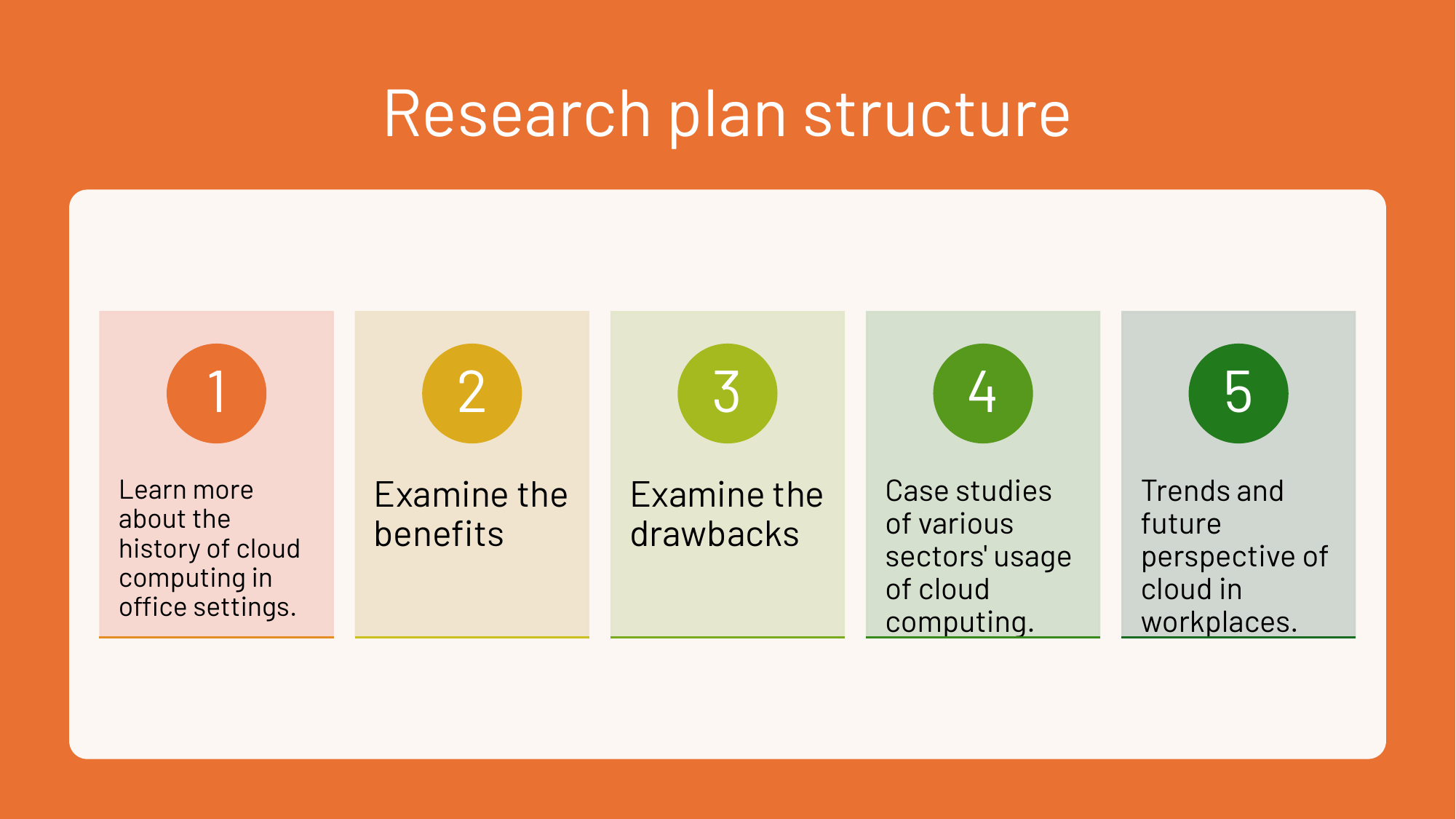

# Research plan structure

Learn more about the history of cloud computing in office settings.
1
Examine the benefits
2
Examine the drawbacks
3
Case studies of various sectors' usage of cloud computing.
4
Trends and future perspective of cloud in workplaces.
5